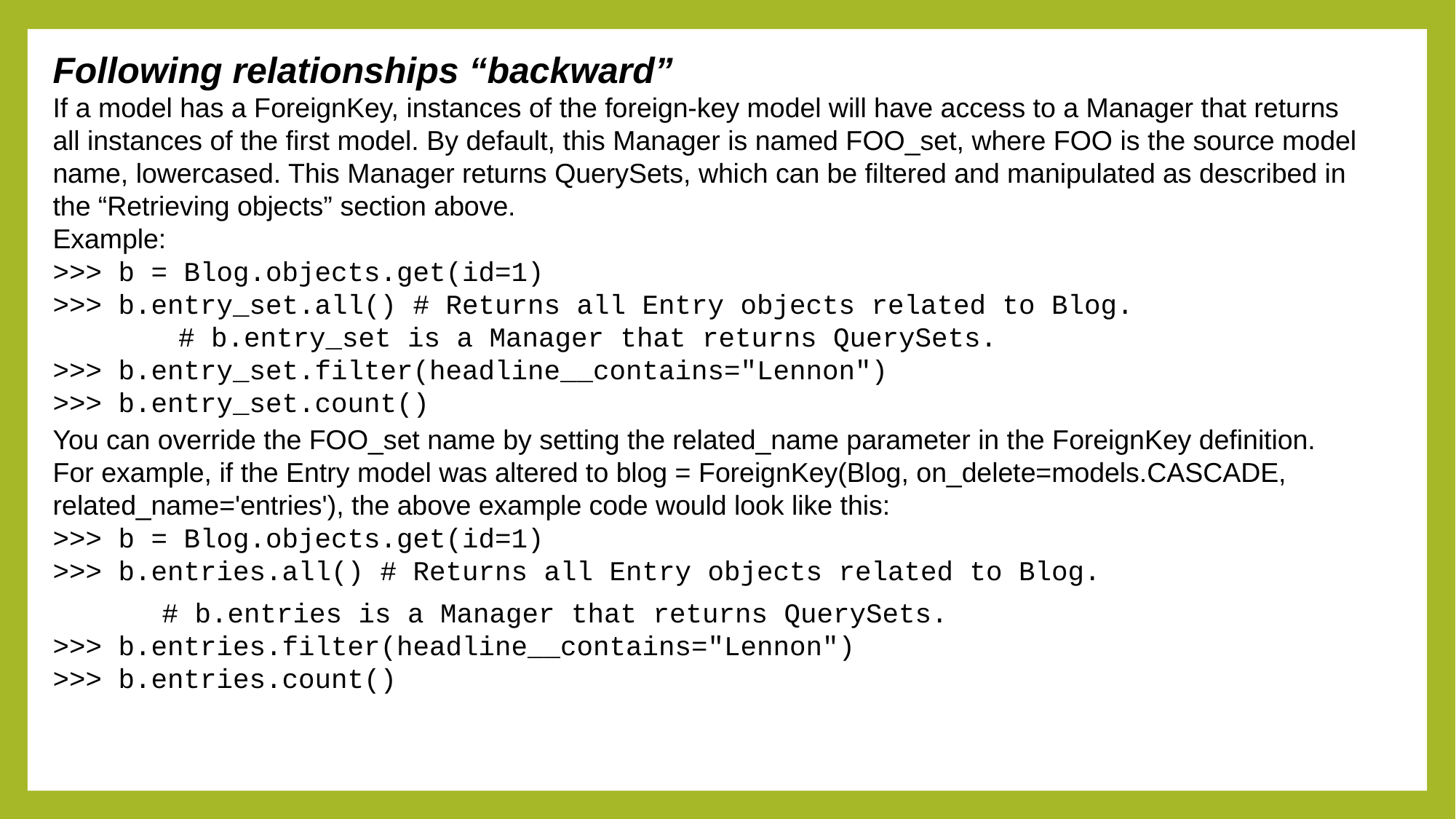

Following relationships “backward”
If a model has a ForeignKey, instances of the foreign-key model will have access to a Manager that returns
all instances of the first model. By default, this Manager is named FOO_set, where FOO is the source model
name, lowercased. This Manager returns QuerySets, which can be filtered and manipulated as described in
the “Retrieving objects” section above.
Example:
>>> b = Blog.objects.get(id=1)
>>> b.entry_set.all() # Returns all Entry objects related to Blog.
	 # b.entry_set is a Manager that returns QuerySets.
>>> b.entry_set.filter(headline__contains="Lennon")
>>> b.entry_set.count()
You can override the FOO_set name by setting the related_name parameter in the ForeignKey definition.
For example, if the Entry model was altered to blog = ForeignKey(Blog, on_delete=models.CASCADE,
related_name='entries'), the above example code would look like this:
>>> b = Blog.objects.get(id=1)
>>> b.entries.all() # Returns all Entry objects related to Blog.
	# b.entries is a Manager that returns QuerySets.
>>> b.entries.filter(headline__contains="Lennon")
>>> b.entries.count()